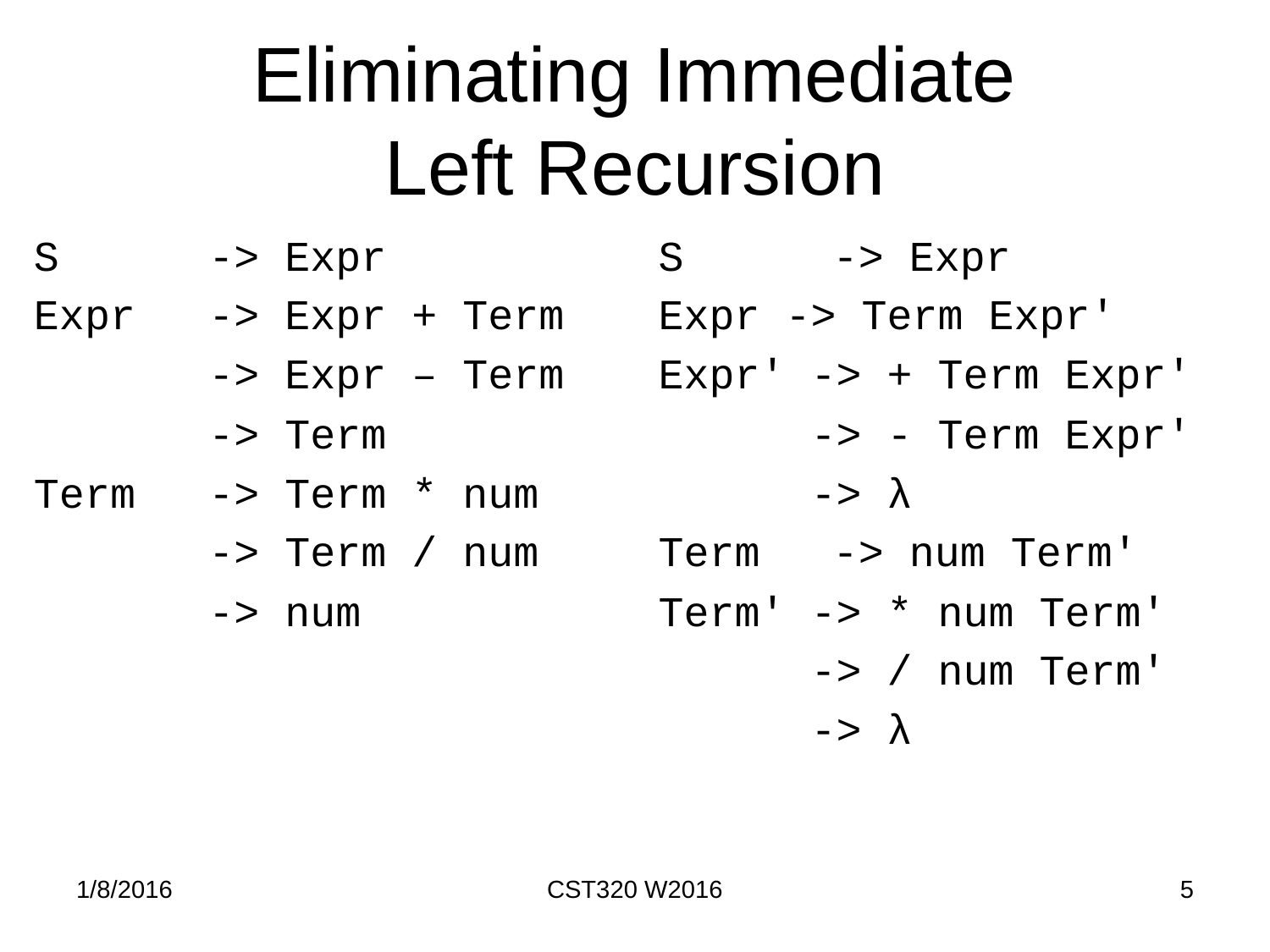

# Eliminating Immediate Left Recursion
S		-> Expr
Expr	-> Expr + Term
		-> Expr – Term
		-> Term
Term	-> Term * num
		-> Term / num
		-> num

S		-> Expr
Expr -> Term Expr'
Expr' -> + Term Expr'
      -> - Term Expr'
      -> λ
Term	-> num Term'
Term' -> * num Term'
      -> / num Term'
      -> λ
1/8/2016
CST320 W2016
5